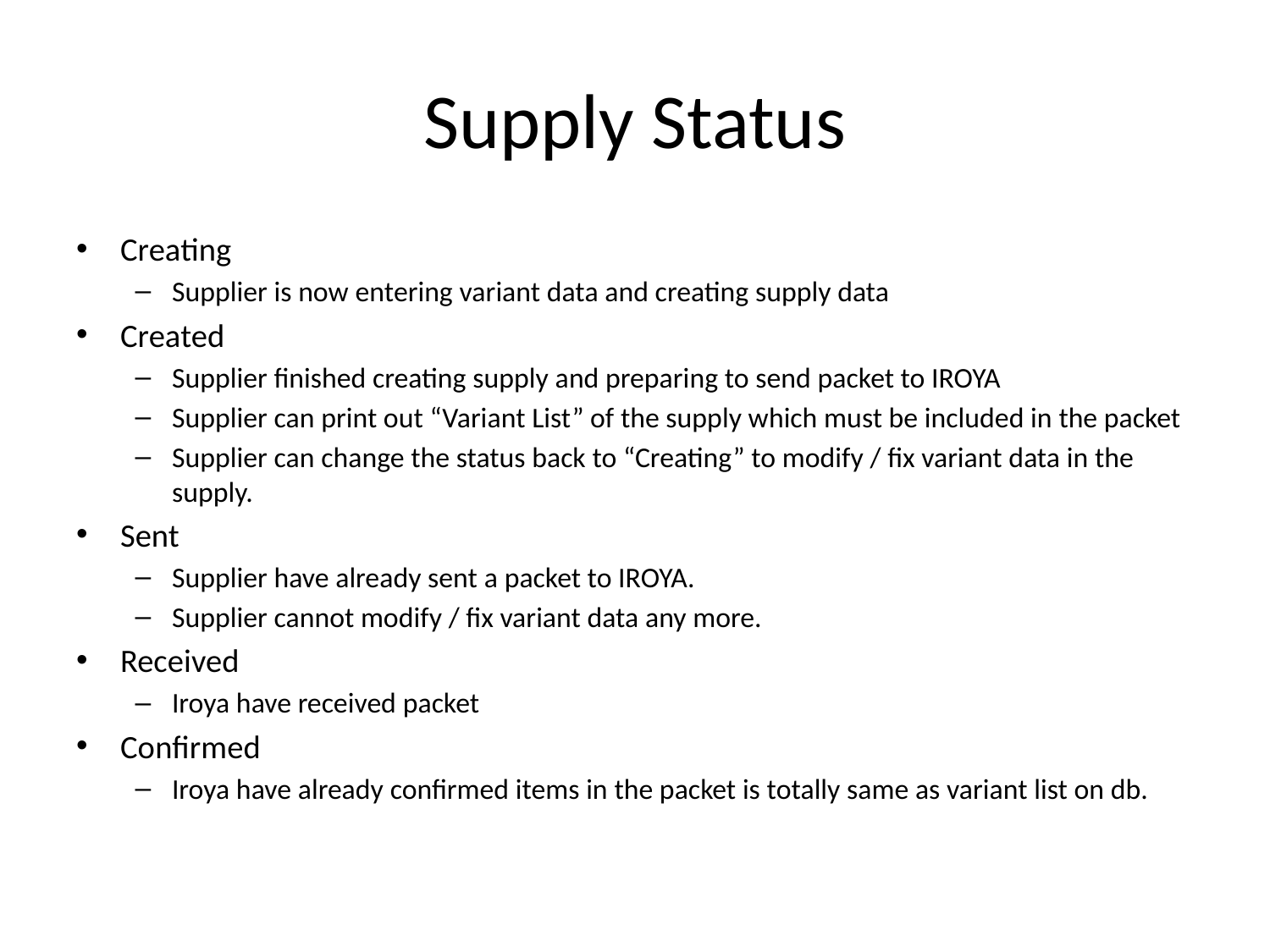

# Supply Status
Creating
Supplier is now entering variant data and creating supply data
Created
Supplier finished creating supply and preparing to send packet to IROYA
Supplier can print out “Variant List” of the supply which must be included in the packet
Supplier can change the status back to “Creating” to modify / fix variant data in the supply.
Sent
Supplier have already sent a packet to IROYA.
Supplier cannot modify / fix variant data any more.
Received
Iroya have received packet
Confirmed
Iroya have already confirmed items in the packet is totally same as variant list on db.